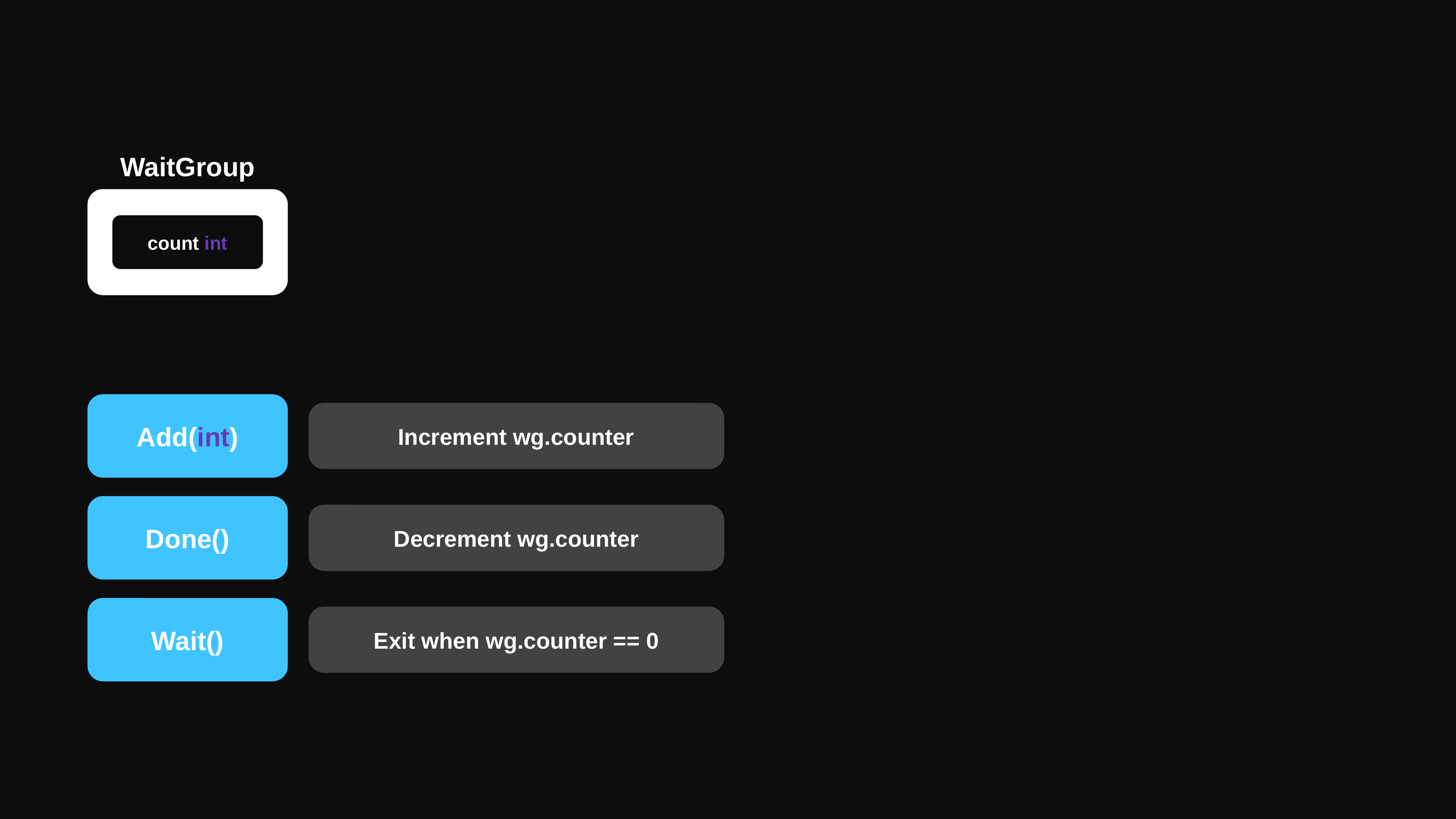

WaitGroup

count int

Add(int)
Increment wg.counter

Done()
Decrement wg.counter

Wait()
Exit when wg.counter == 0